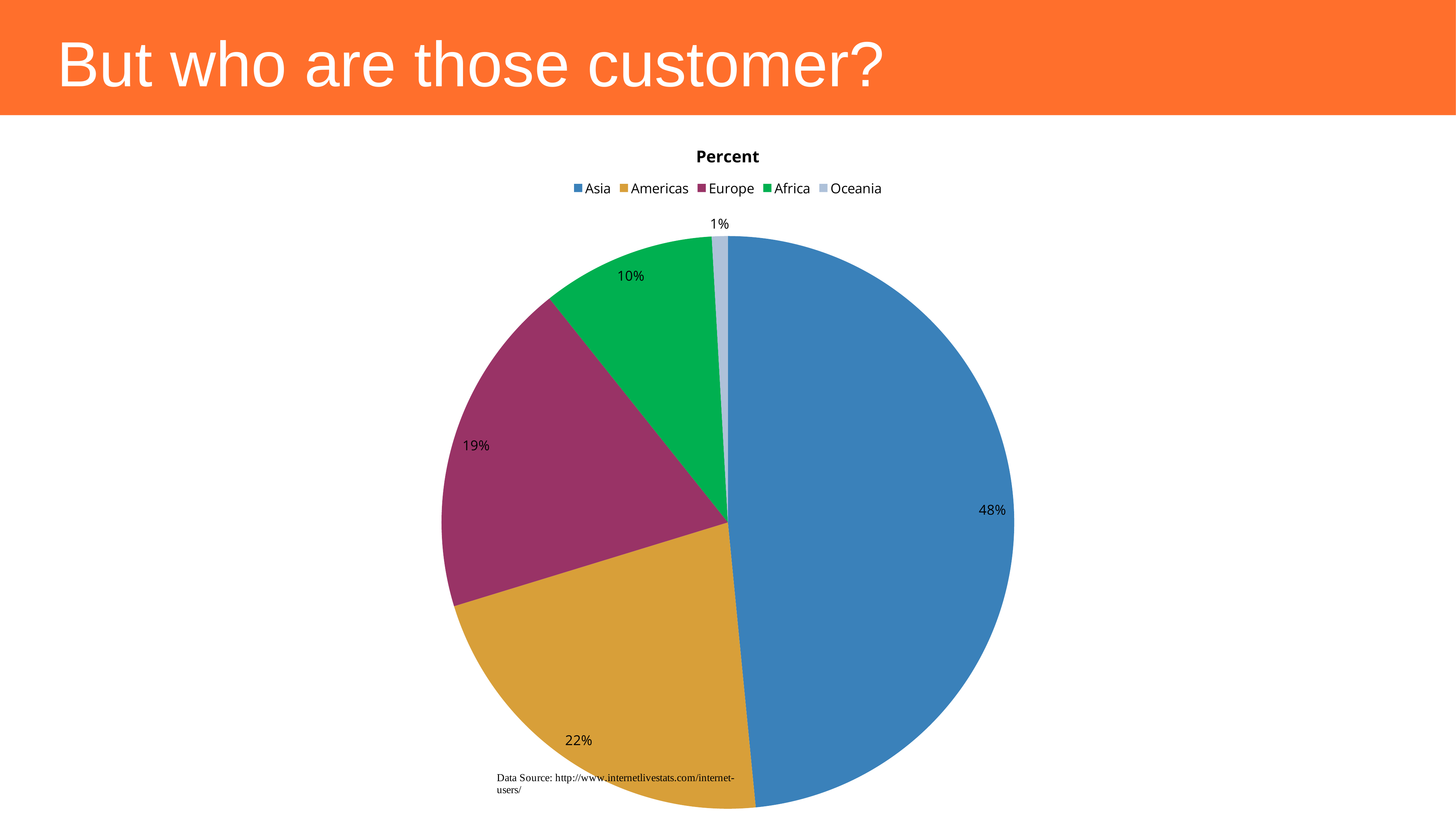

# But who are those customer?

### Chart:

| Category | Percent |
|---|---|
| Asia | 48.4 |
| Americas | 21.8 |
| Europe | 19.0 |
| Africa | 9.8 |
| Oceania | 0.9 |